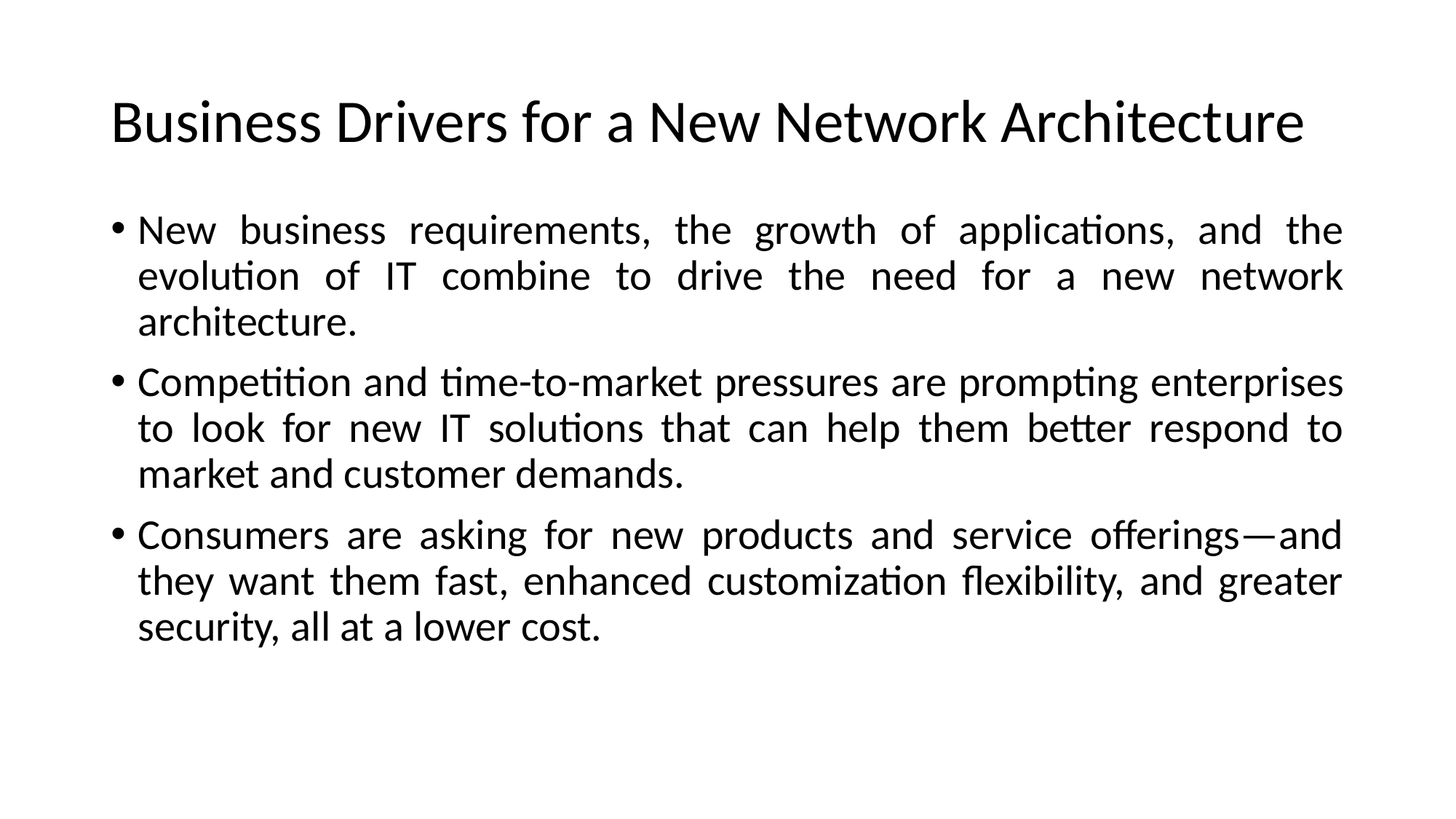

# Business Drivers for a New Network Architecture
New business requirements, the growth of applications, and the evolution of IT combine to drive the need for a new network architecture.
Competition and time-to-market pressures are prompting enterprises to look for new IT solutions that can help them better respond to market and customer demands.
Consumers are asking for new products and service offerings—and they want them fast, enhanced customization flexibility, and greater security, all at a lower cost.